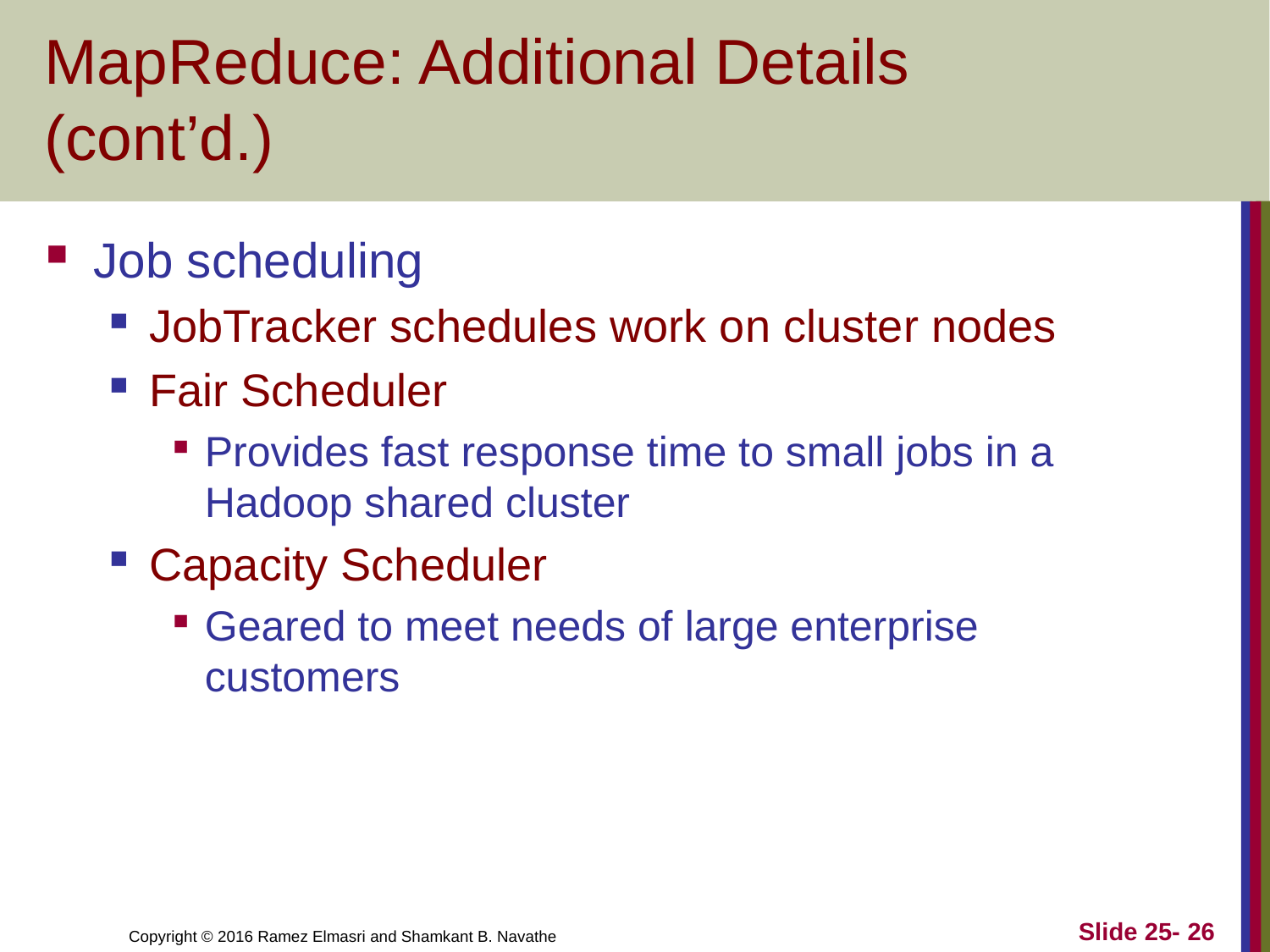

# MapReduce: Additional Details (cont’d.)
Job scheduling
JobTracker schedules work on cluster nodes
Fair Scheduler
Provides fast response time to small jobs in a Hadoop shared cluster
Capacity Scheduler
Geared to meet needs of large enterprise customers
Slide 25- 26